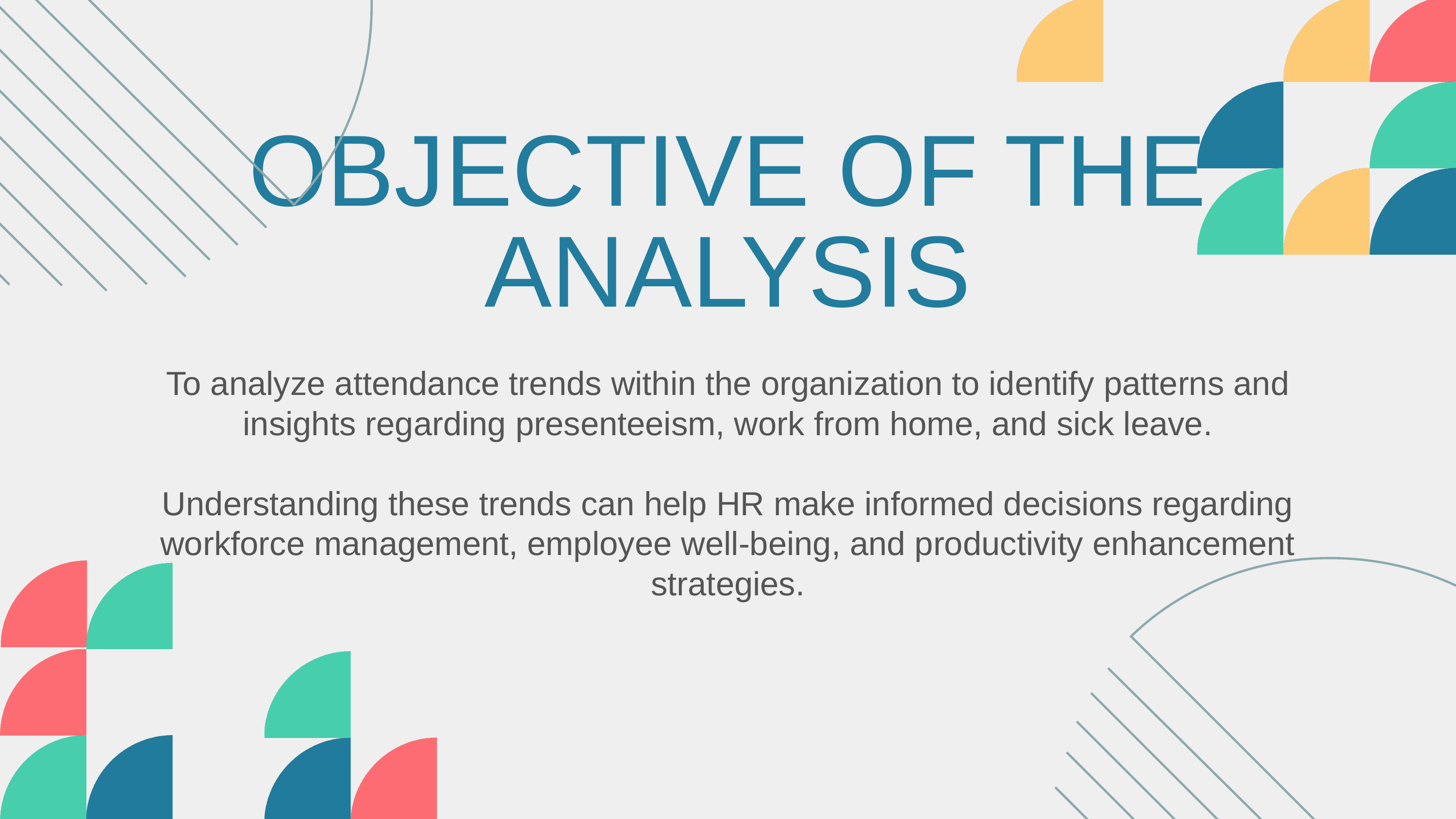

OBJECTIVE OF THE ANALYSIS

To analyze attendance trends within the organization to identify patterns and insights regarding presenteeism, work from home, and sick leave.

Understanding these trends can help HR make informed decisions regarding workforce management, employee well-being, and productivity enhancement strategies.